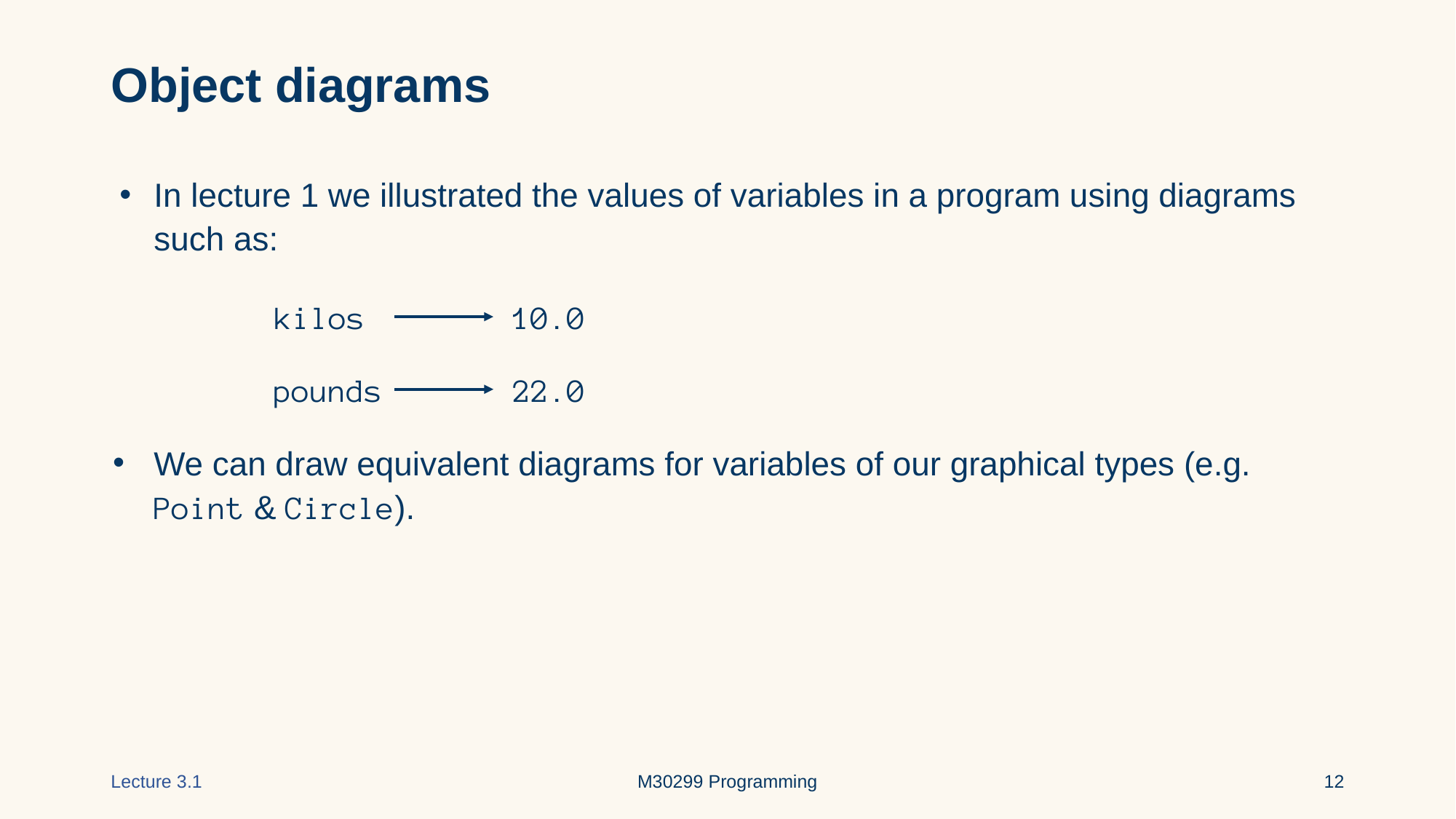

# Object diagrams
In lecture 1 we illustrated the values of variables in a program using diagrams such as:

We can draw equivalent diagrams for variables of our graphical types (e.g. Point & Circle).

10.0
kilos
22.0
pounds
Lecture 3.1
M30299 Programming
12